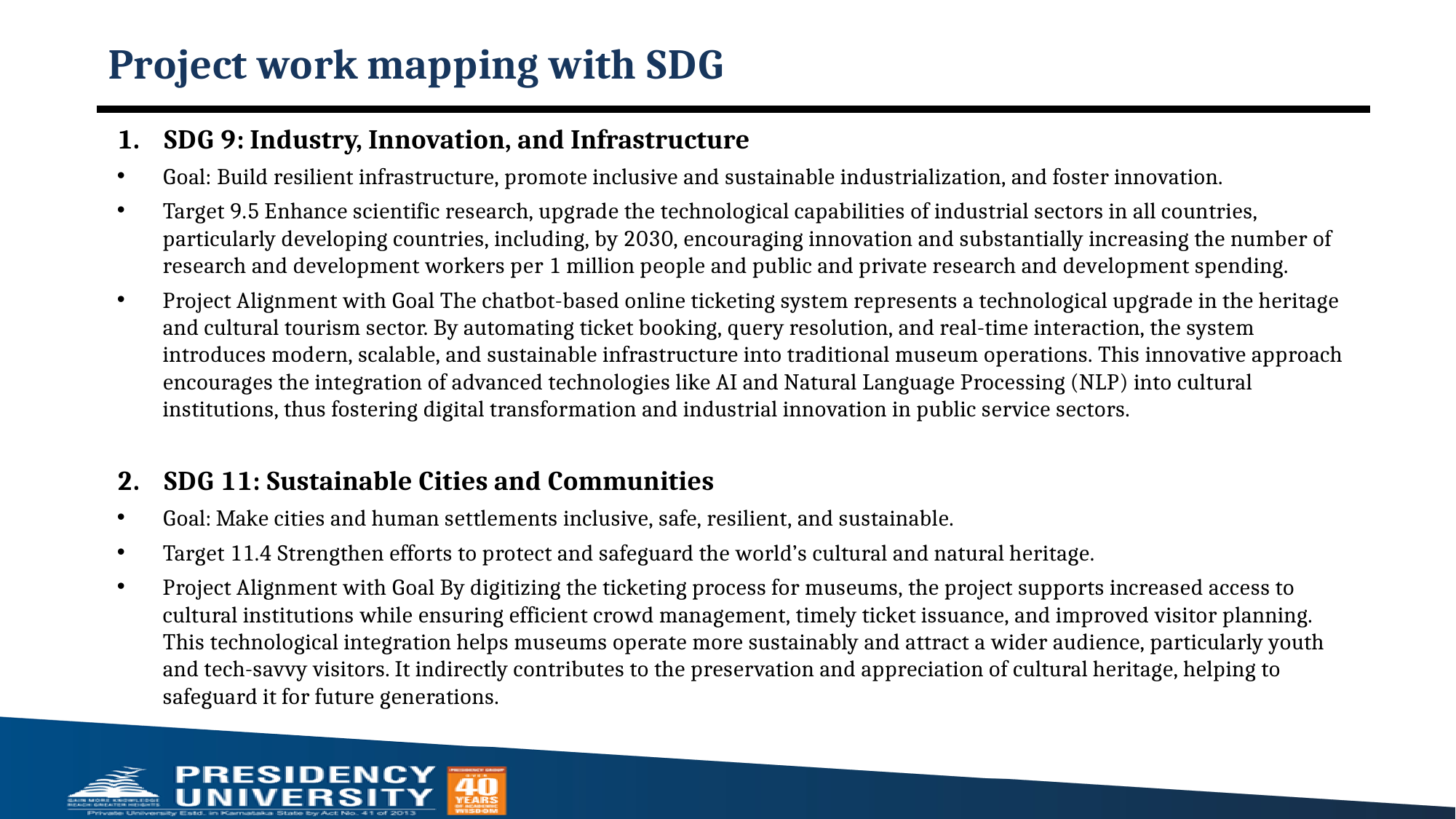

# Project work mapping with SDG
1.    SDG 9: Industry, Innovation, and Infrastructure
Goal: Build resilient infrastructure, promote inclusive and sustainable industrialization, and foster innovation.
Target 9.5 Enhance scientific research, upgrade the technological capabilities of industrial sectors in all countries, particularly developing countries, including, by 2030, encouraging innovation and substantially increasing the number of research and development workers per 1 million people and public and private research and development spending.
Project Alignment with Goal The chatbot-based online ticketing system represents a technological upgrade in the heritage and cultural tourism sector. By automating ticket booking, query resolution, and real-time interaction, the system introduces modern, scalable, and sustainable infrastructure into traditional museum operations. This innovative approach encourages the integration of advanced technologies like AI and Natural Language Processing (NLP) into cultural institutions, thus fostering digital transformation and industrial innovation in public service sectors.

2.    SDG 11: Sustainable Cities and Communities
Goal: Make cities and human settlements inclusive, safe, resilient, and sustainable.
Target 11.4 Strengthen efforts to protect and safeguard the world’s cultural and natural heritage.
Project Alignment with Goal By digitizing the ticketing process for museums, the project supports increased access to cultural institutions while ensuring efficient crowd management, timely ticket issuance, and improved visitor planning. This technological integration helps museums operate more sustainably and attract a wider audience, particularly youth and tech-savvy visitors. It indirectly contributes to the preservation and appreciation of cultural heritage, helping to safeguard it for future generations.